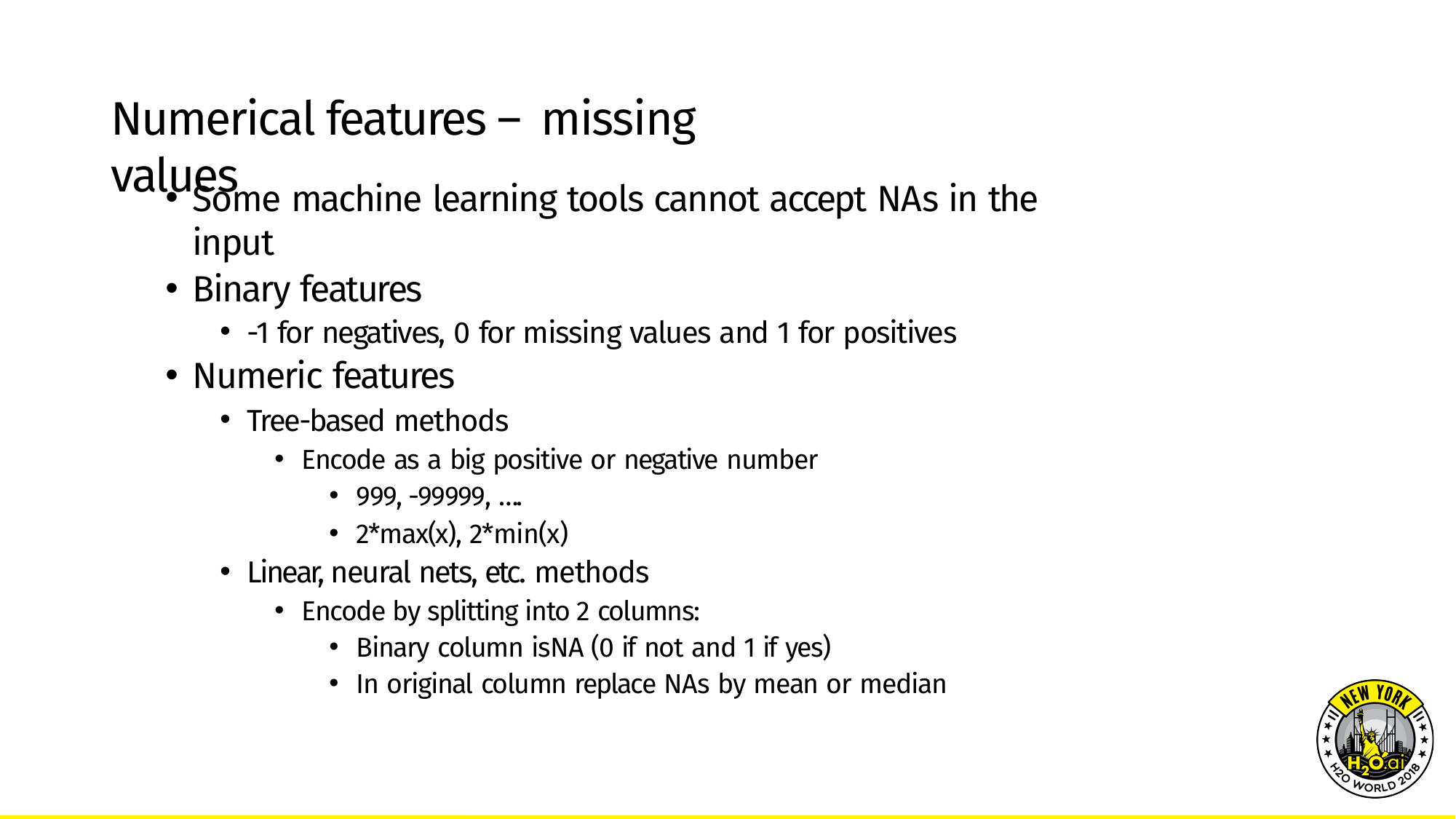

# Numerical features – missing values
Some machine learning tools cannot accept NAs in the input
Binary features
-1 for negatives, 0 for missing values and 1 for positives
Numeric features
Tree-based methods
Encode as a big positive or negative number
999, -99999, ….
2*max(x), 2*min(x)
Linear, neural nets, etc. methods
Encode by splitting into 2 columns:
Binary column isNA (0 if not and 1 if yes)
In original column replace NAs by mean or median